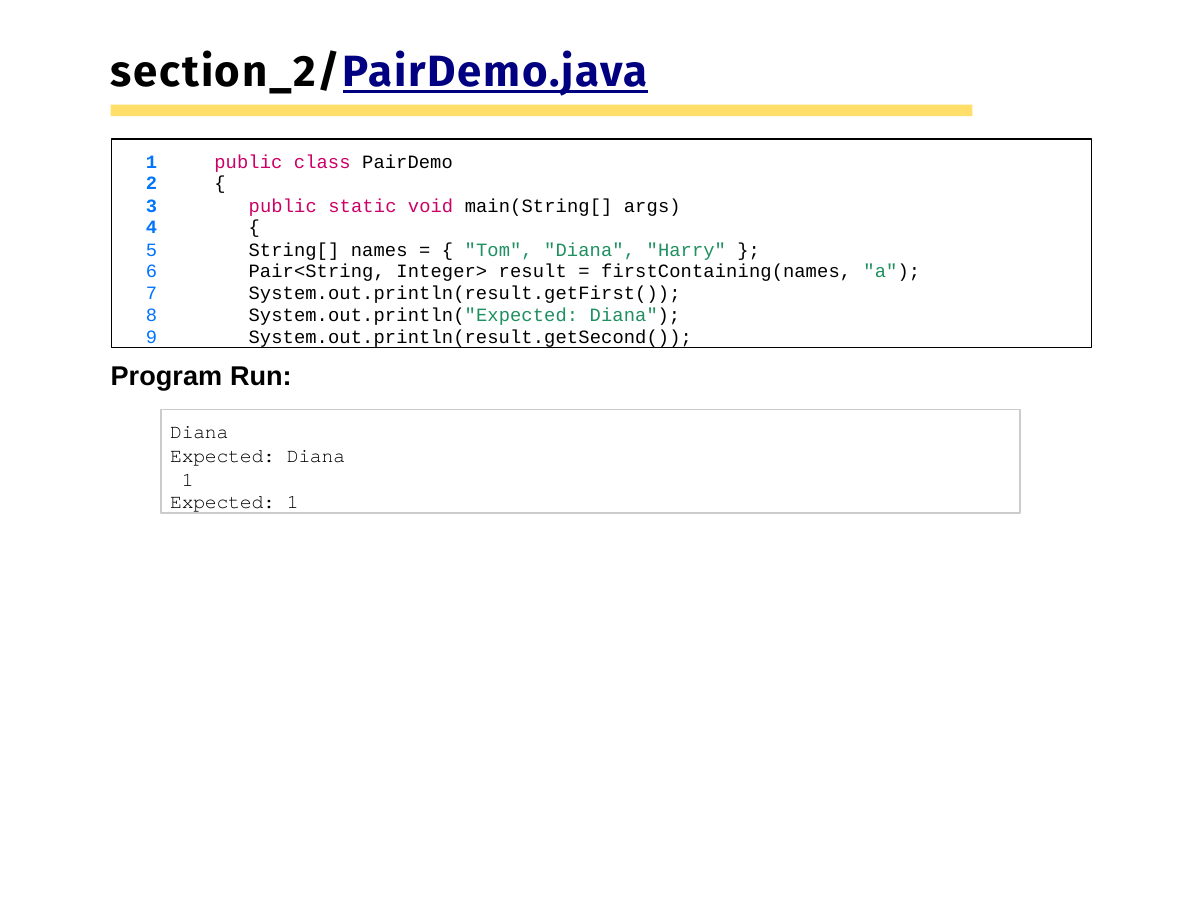

# section_2/PairDemo.java

1	public class PairDemo
2	{
3	public static void main(String[] args)
4	{
String[] names = { "Tom", "Diana", "Harry" };
Pair<String, Integer> result = firstContaining(names, "a");
System.out.println(result.getFirst());
System.out.println("Expected: Diana");
System.out.println(result.getSecond());

Program Run:
Diana
Expected: Diana  1
Expected: 1